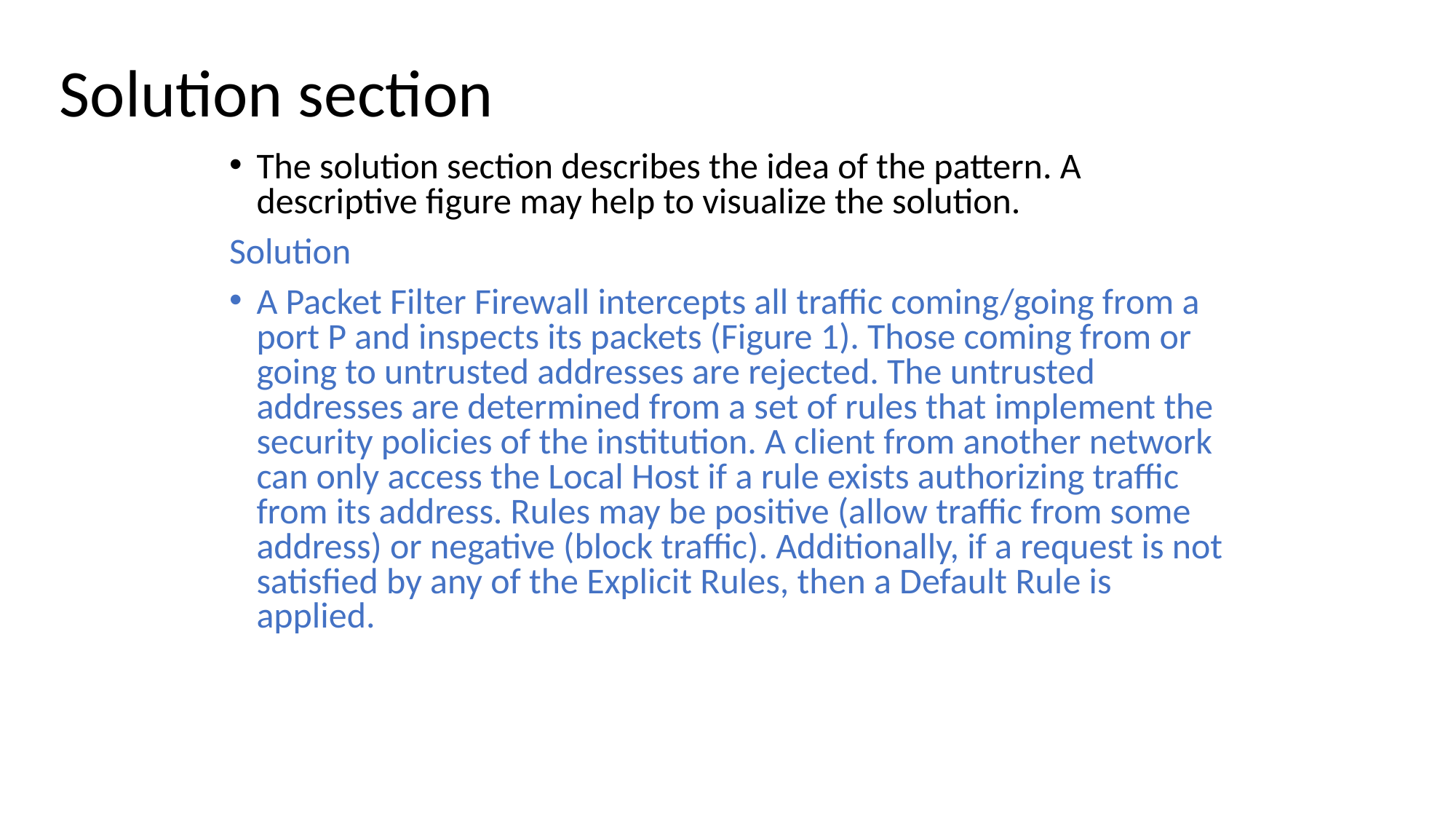

# Solution section
The solution section describes the idea of the pattern. A descriptive figure may help to visualize the solution.
Solution
A Packet Filter Firewall intercepts all traffic coming/going from a port P and inspects its packets (Figure 1). Those coming from or going to untrusted addresses are rejected. The untrusted addresses are determined from a set of rules that implement the security policies of the institution. A client from another network can only access the Local Host if a rule exists authorizing traffic from its address. Rules may be positive (allow traffic from some address) or negative (block traffic). Additionally, if a request is not satisfied by any of the Explicit Rules, then a Default Rule is applied.